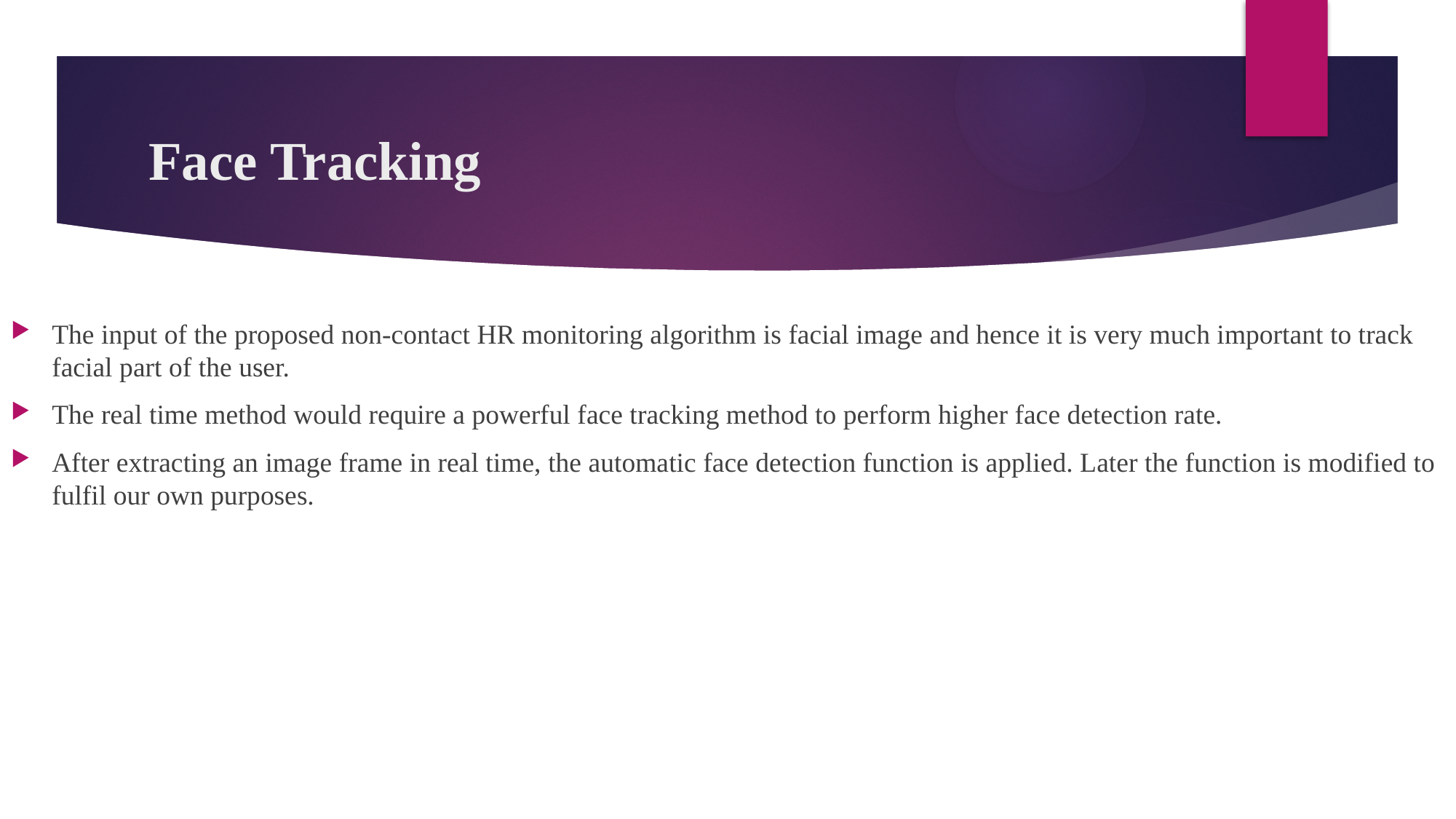

# Face Tracking
The input of the proposed non-contact HR monitoring algorithm is facial image and hence it is very much important to track facial part of the user.
The real time method would require a powerful face tracking method to perform higher face detection rate.
After extracting an image frame in real time, the automatic face detection function is applied. Later the function is modified to fulfil our own purposes.